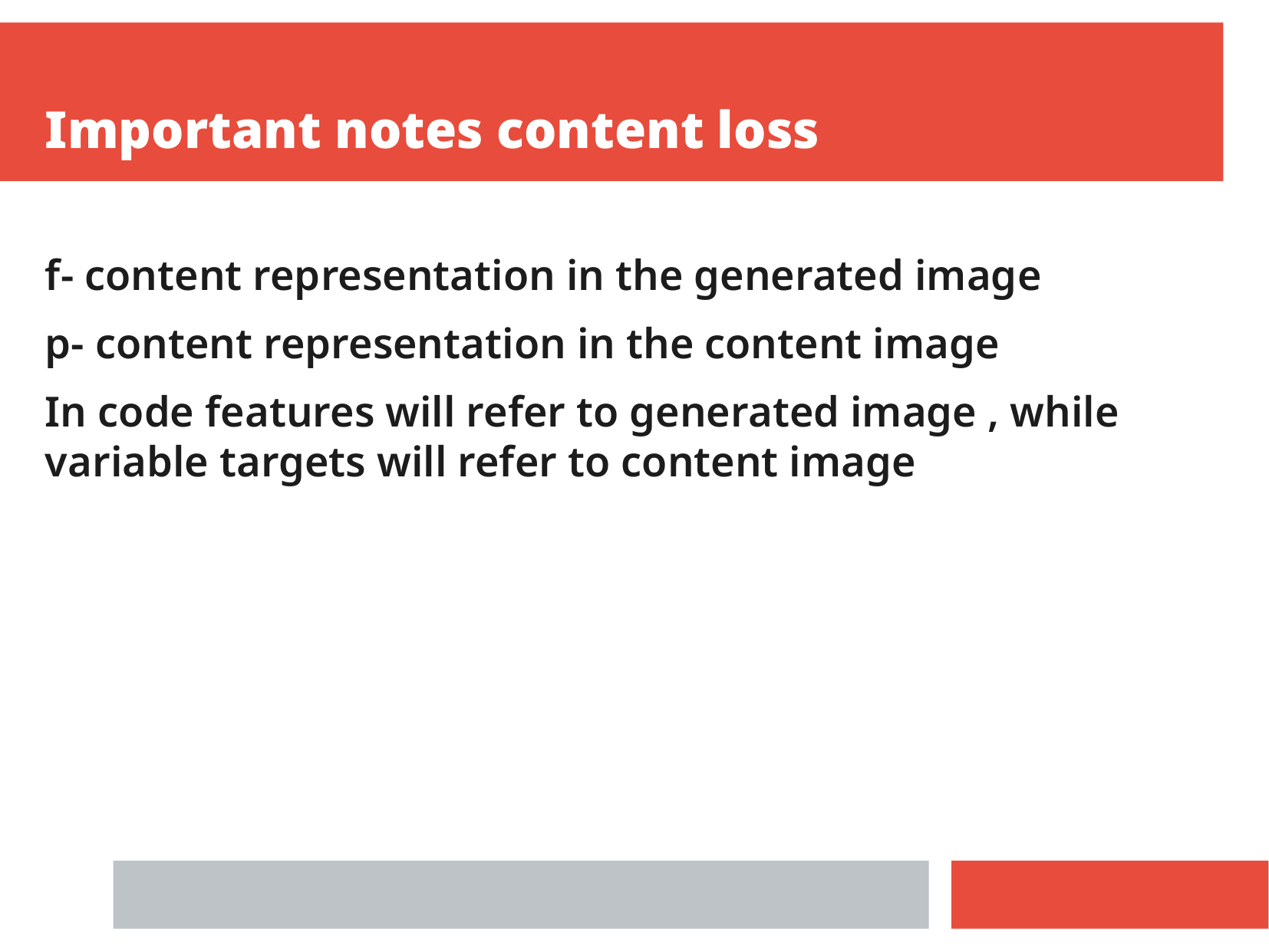

Important notes content loss
f- content representation in the generated image
p- content representation in the content image
In code features will refer to generated image , while variable targets will refer to content image